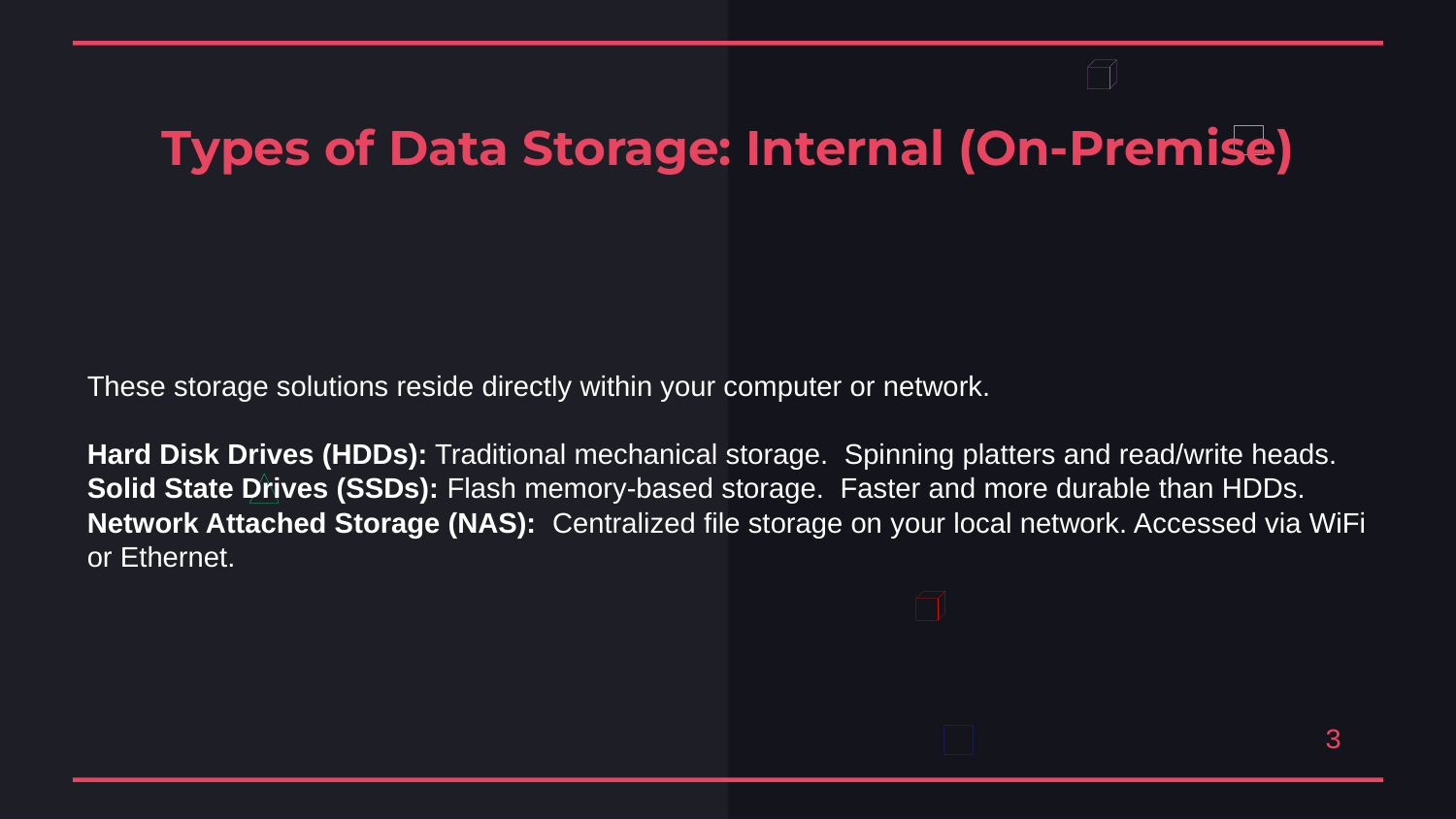

Types of Data Storage: Internal (On-Premise)

These storage solutions reside directly within your computer or network.

Hard Disk Drives (HDDs): Traditional mechanical storage.  Spinning platters and read/write heads.
Solid State Drives (SSDs): Flash memory-based storage.  Faster and more durable than HDDs.
Network Attached Storage (NAS):  Centralized file storage on your local network. Accessed via WiFi or Ethernet.

3